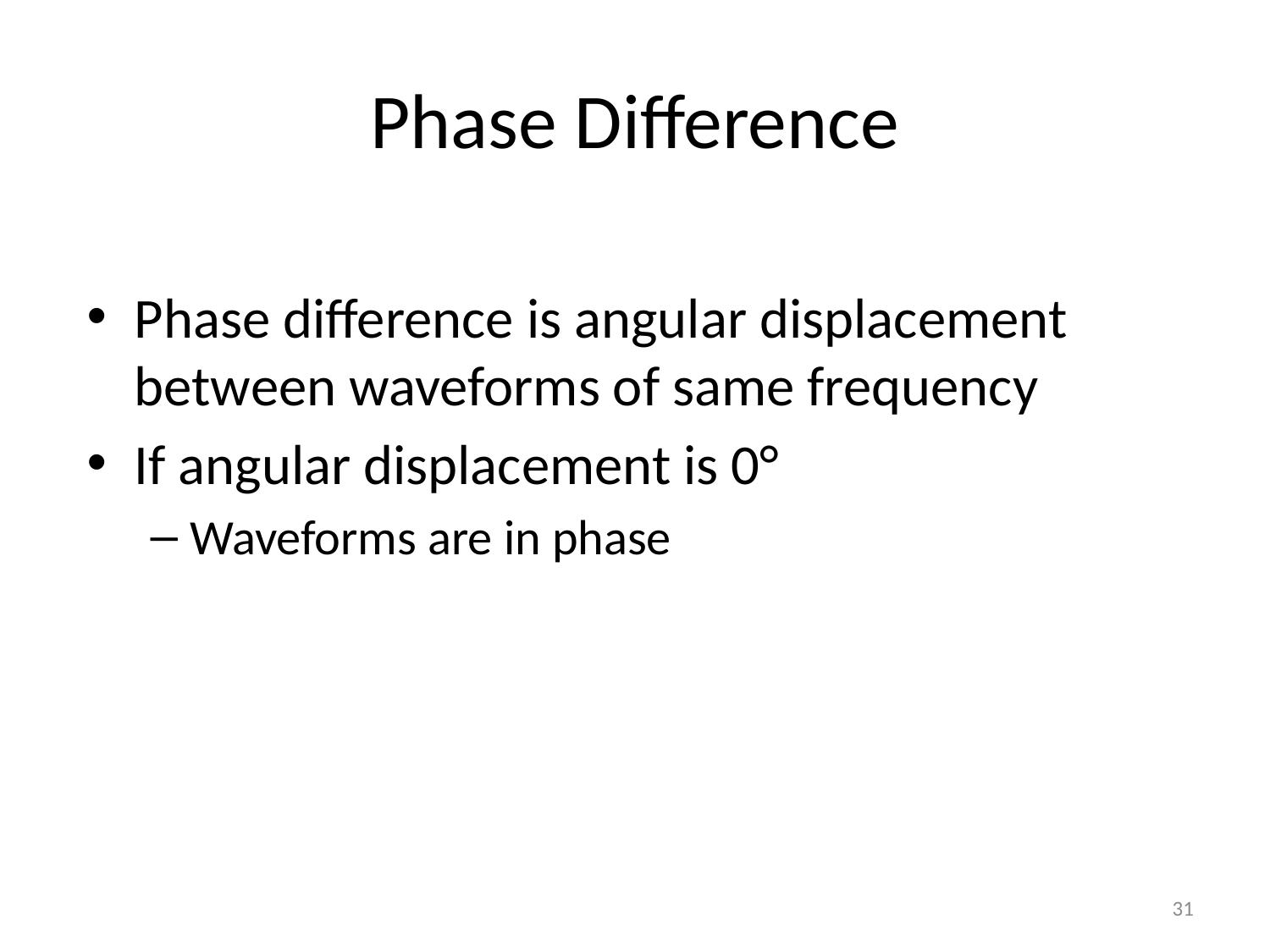

# Phase Difference
Phase difference is angular displacement between waveforms of same frequency
If angular displacement is 0°
Waveforms are in phase
31